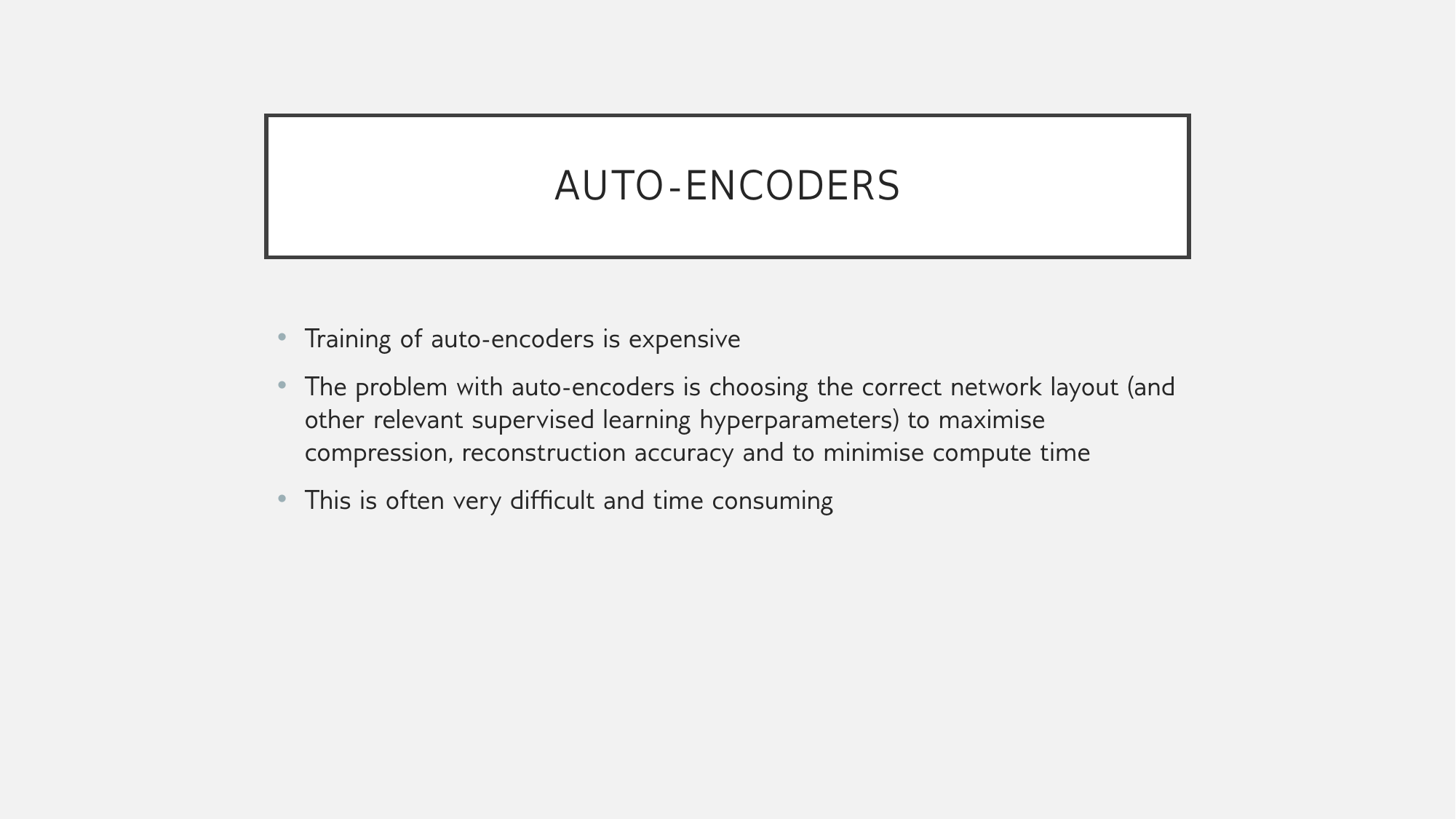

# Auto-Encoders
Training of auto-encoders is expensive
The problem with auto-encoders is choosing the correct network layout (and other relevant supervised learning hyperparameters) to maximise compression, reconstruction accuracy and to minimise compute time
This is often very difficult and time consuming